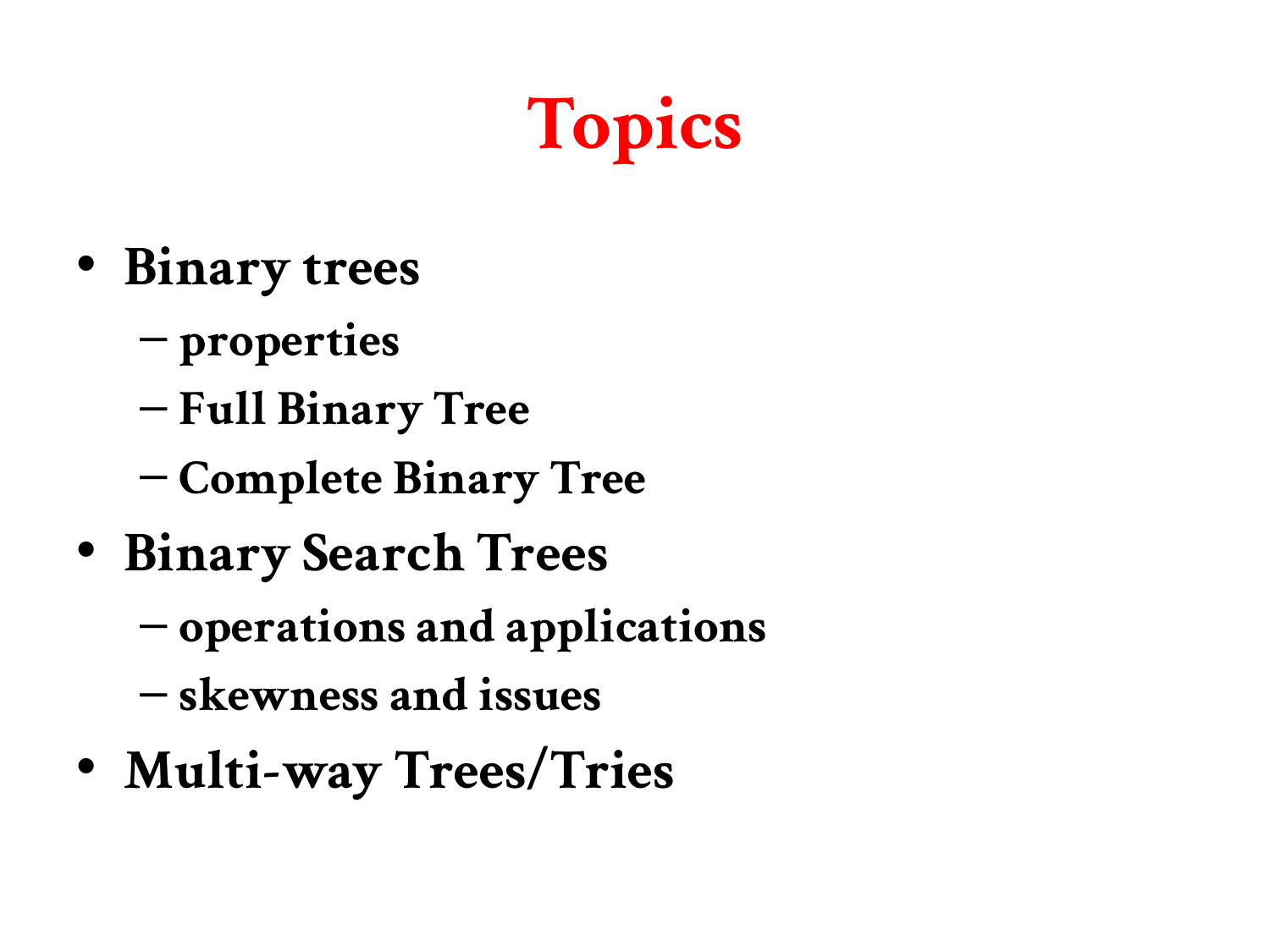

# Topics
Binary trees
properties
Full Binary Tree
Complete Binary Tree
Binary Search Trees
operations and applications
skewness and issues
Multi-way Trees/Tries